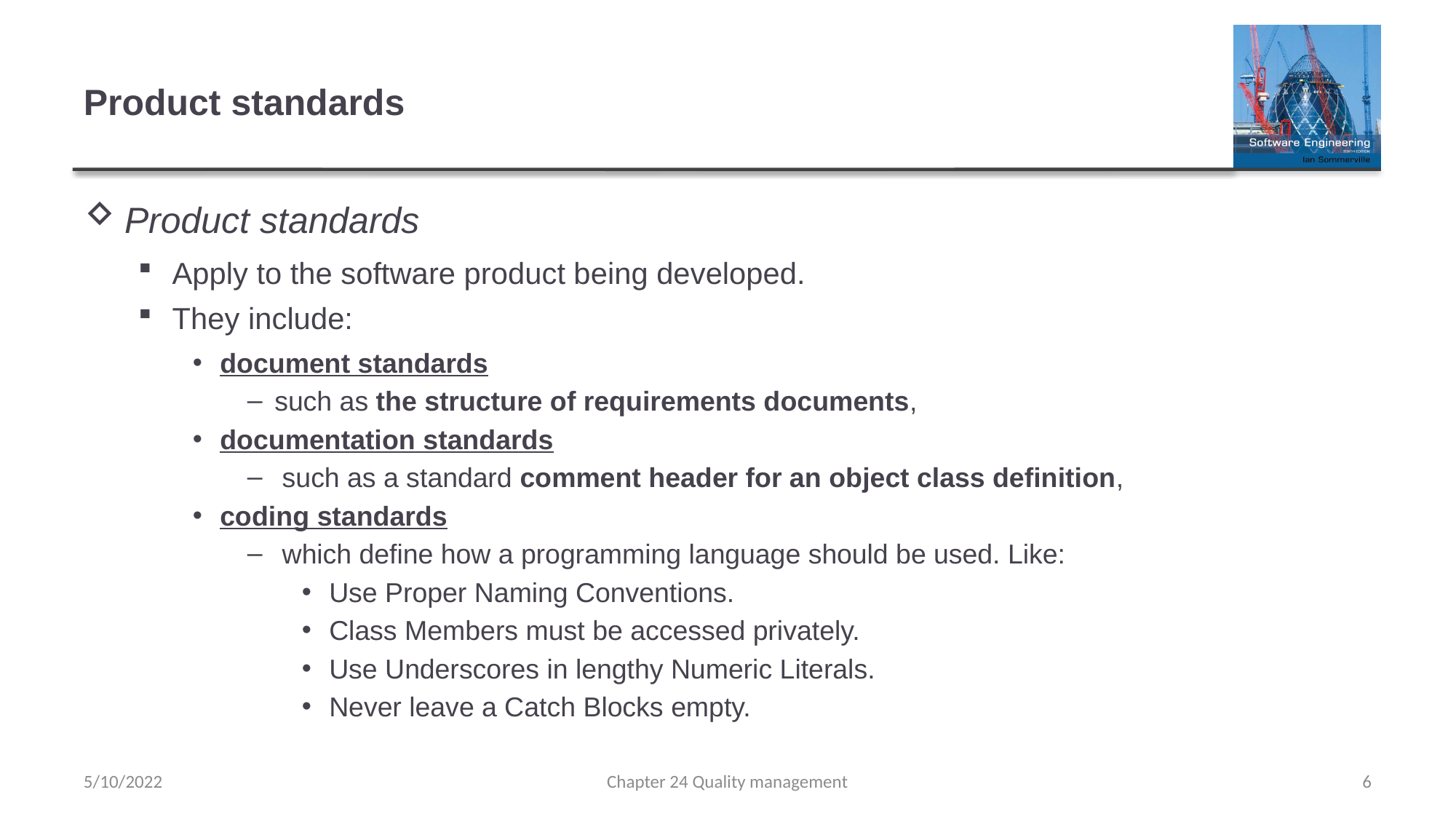

# Product standards
Product standards
Apply to the software product being developed.
They include:
document standards
such as the structure of requirements documents,
documentation standards
 such as a standard comment header for an object class definition,
coding standards
 which define how a programming language should be used. Like:
Use Proper Naming Conventions.
Class Members must be accessed privately.
Use Underscores in lengthy Numeric Literals.
Never leave a Catch Blocks empty.

5/10/2022
Chapter 24 Quality management
6